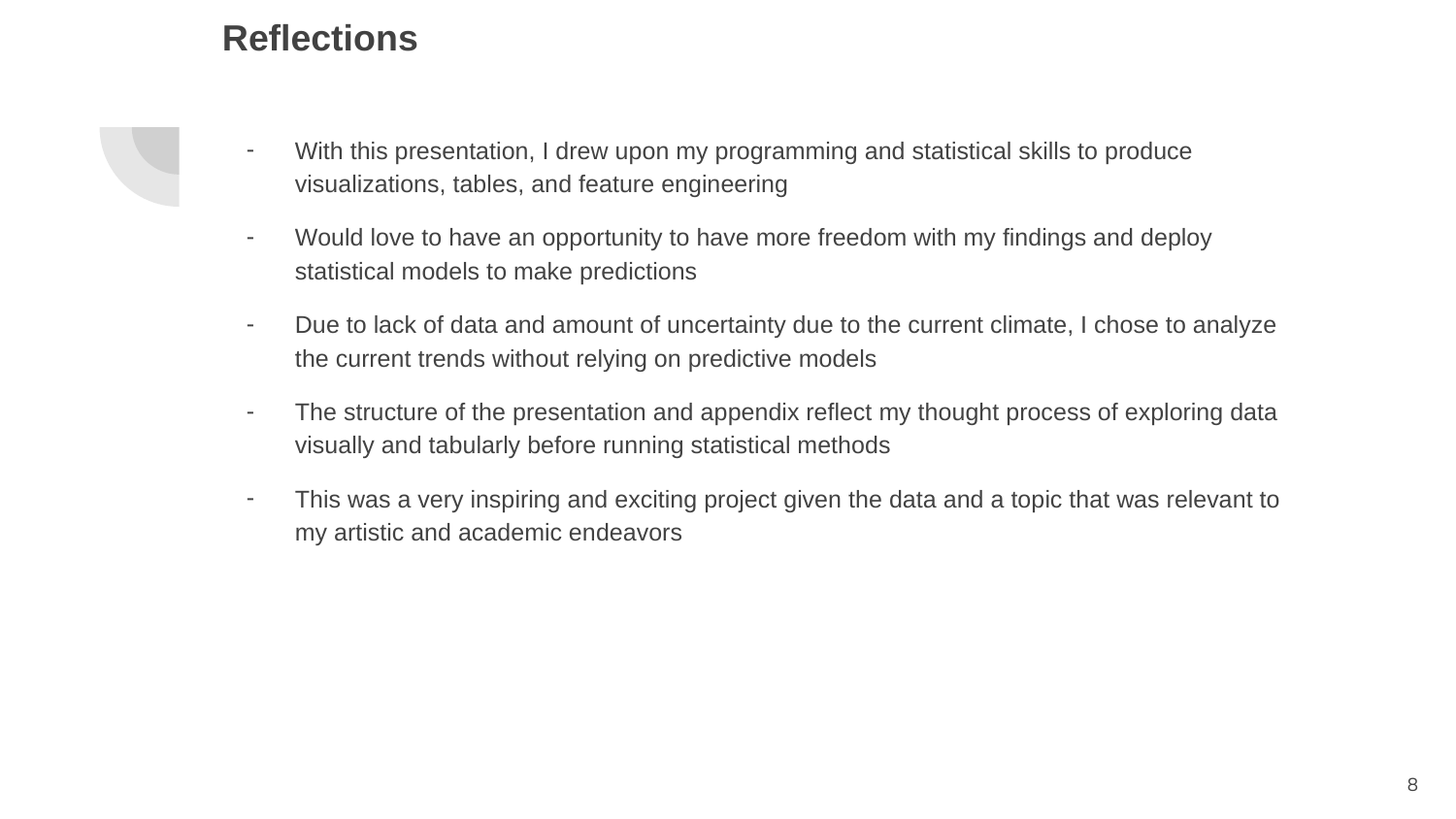

# Reflections
With this presentation, I drew upon my programming and statistical skills to produce visualizations, tables, and feature engineering
Would love to have an opportunity to have more freedom with my findings and deploy statistical models to make predictions
Due to lack of data and amount of uncertainty due to the current climate, I chose to analyze the current trends without relying on predictive models
The structure of the presentation and appendix reflect my thought process of exploring data visually and tabularly before running statistical methods
This was a very inspiring and exciting project given the data and a topic that was relevant to my artistic and academic endeavors
8